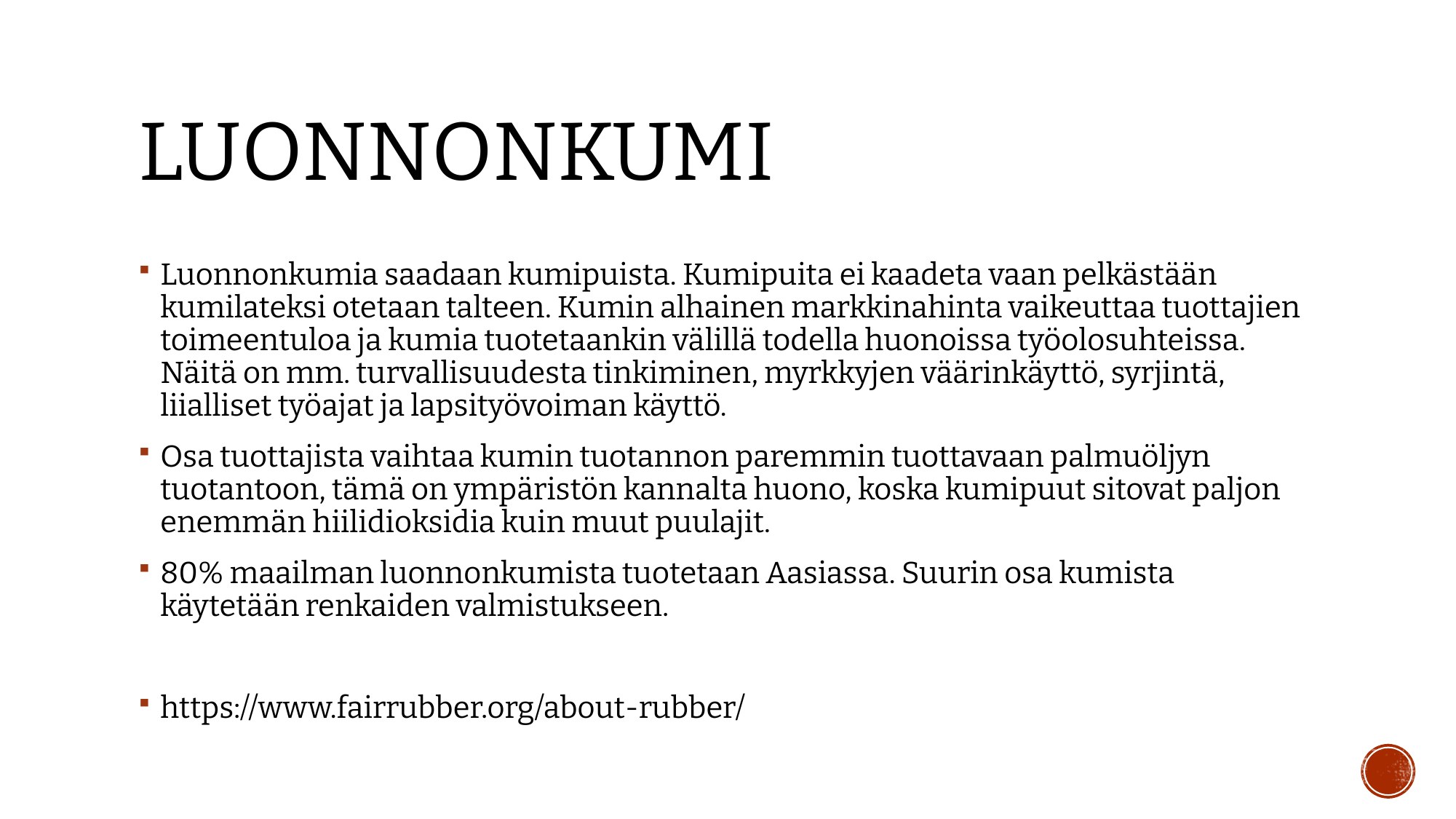

# Luonnonkumi
Luonnonkumia saadaan kumipuista. Kumipuita ei kaadeta vaan pelkästään kumilateksi otetaan talteen. Kumin alhainen markkinahinta vaikeuttaa tuottajien toimeentuloa ja kumia tuotetaankin välillä todella huonoissa työolosuhteissa. Näitä on mm. turvallisuudesta tinkiminen, myrkkyjen väärinkäyttö, syrjintä, liialliset työajat ja lapsityövoiman käyttö.
Osa tuottajista vaihtaa kumin tuotannon paremmin tuottavaan palmuöljyn tuotantoon, tämä on ympäristön kannalta huono, koska kumipuut sitovat paljon enemmän hiilidioksidia kuin muut puulajit.
80% maailman luonnonkumista tuotetaan Aasiassa. Suurin osa kumista käytetään renkaiden valmistukseen.

https://www.fairrubber.org/about-rubber/